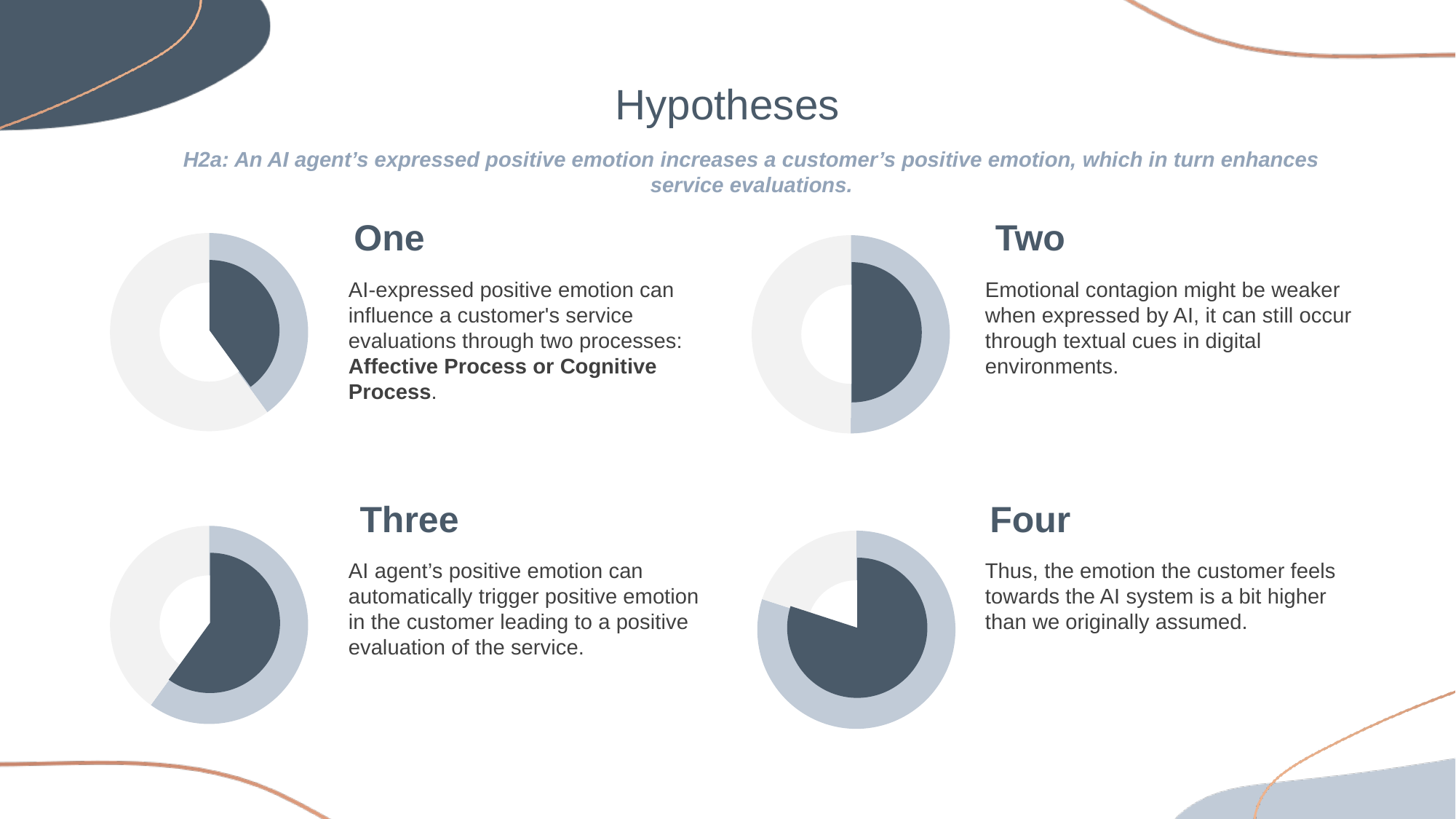

Hypotheses
H2a: An AI agent’s expressed positive emotion increases a customer’s positive emotion, which in turn enhances service evaluations.
One
Two

### Chart

| Category | % |
|---|---|
| colored | 40.0 |
| blank | 60.0 |

### Chart

| Category | % |
|---|---|
| colored | 50.0 |
| blank | 50.0 |

### Chart

| Category | Sales |
|---|---|
| 1st Qtr | 40.0 |
| 2nd Qtr | 60.0 |

### Chart

| Category | Sales |
|---|---|
| 1st Qtr | 50.0 |
| 2nd Qtr | 50.0 |
AI-expressed positive emotion can influence a customer's service evaluations through two processes: Affective Process or Cognitive Process.
Emotional contagion might be weaker when expressed by AI, it can still occur through textual cues in digital environments.
Three
Four

### Chart

| Category | % |
|---|---|
| colored | 60.0 |
| blank | 40.0 |

### Chart

| Category |
|---|

### Chart

| Category | % |
|---|---|
| colored | 80.0 |
| blank | 20.0 |

### Chart

| Category | Sales |
|---|---|
| 1st Qtr | 60.0 |
| 2nd Qtr | 40.0 |
AI agent’s positive emotion can automatically trigger positive emotion in the customer leading to a positive evaluation of the service.
Thus, the emotion the customer feels towards the AI system is a bit higher than we originally assumed.

### Chart

| Category | Sales |
|---|---|
| 1st Qtr | 80.0 |
| 2nd Qtr | 20.0 |